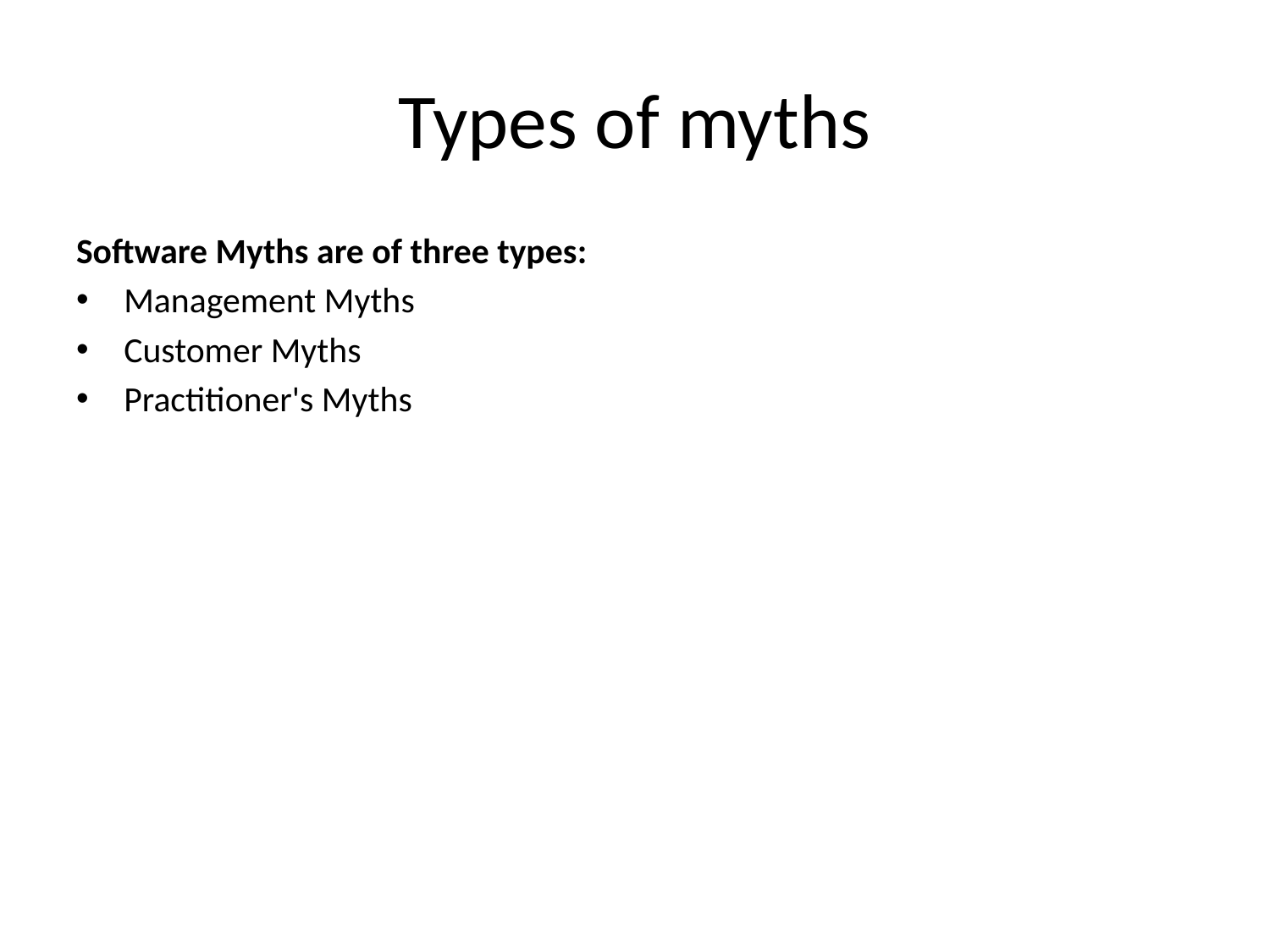

# Types of myths
Software Myths are of three types:
Management Myths
Customer Myths
Practitioner's Myths